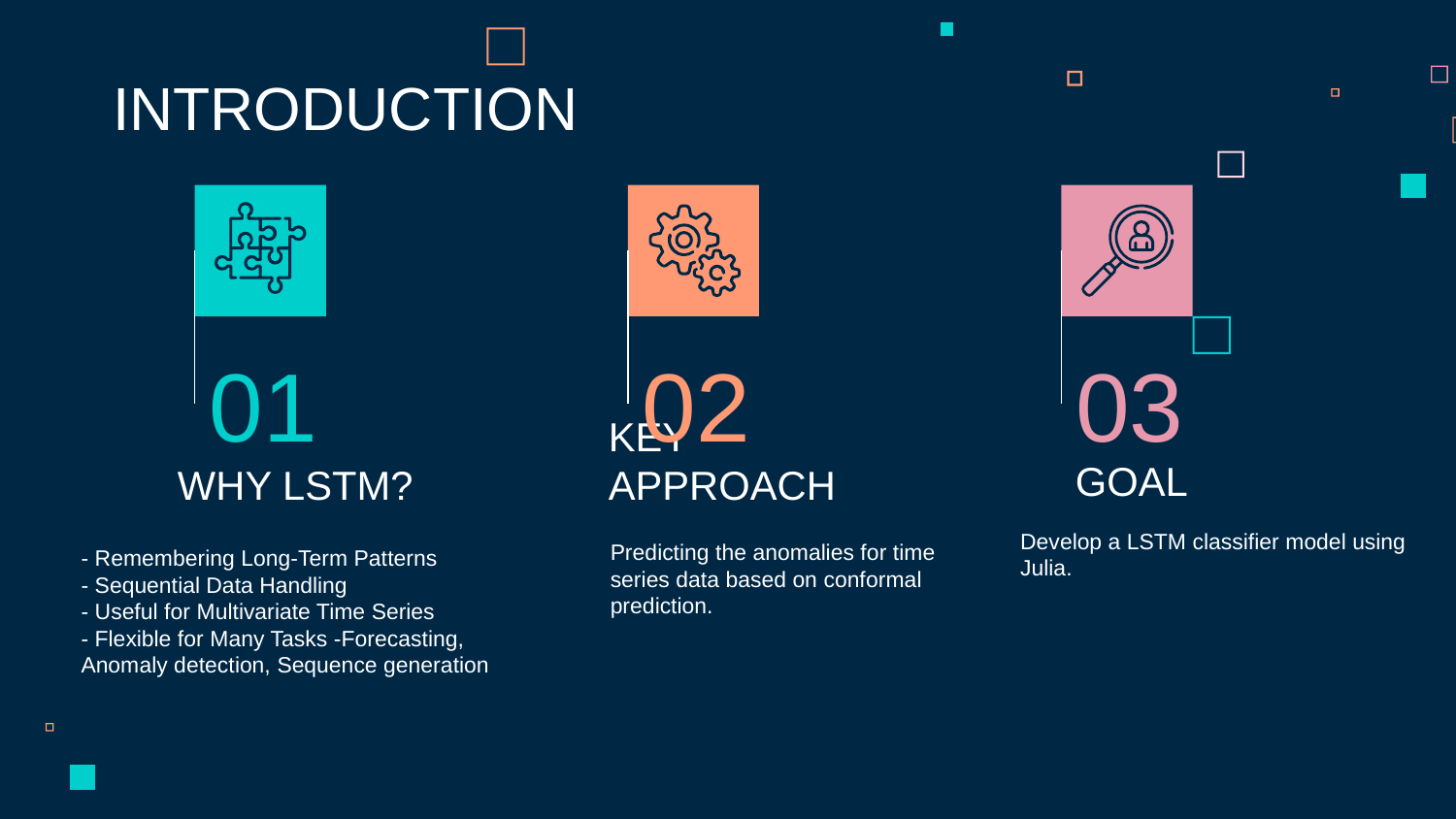

INTRODUCTION

01
02
03
GOAL
# WHY LSTM?
KEY APPROACH
Develop a LSTM classifier model using Julia.
Predicting the anomalies for time series data based on conformal prediction.
- Remembering Long-Term Patterns
- Sequential Data Handling
- Useful for Multivariate Time Series
- Flexible for Many Tasks -Forecasting, Anomaly detection, Sequence generation